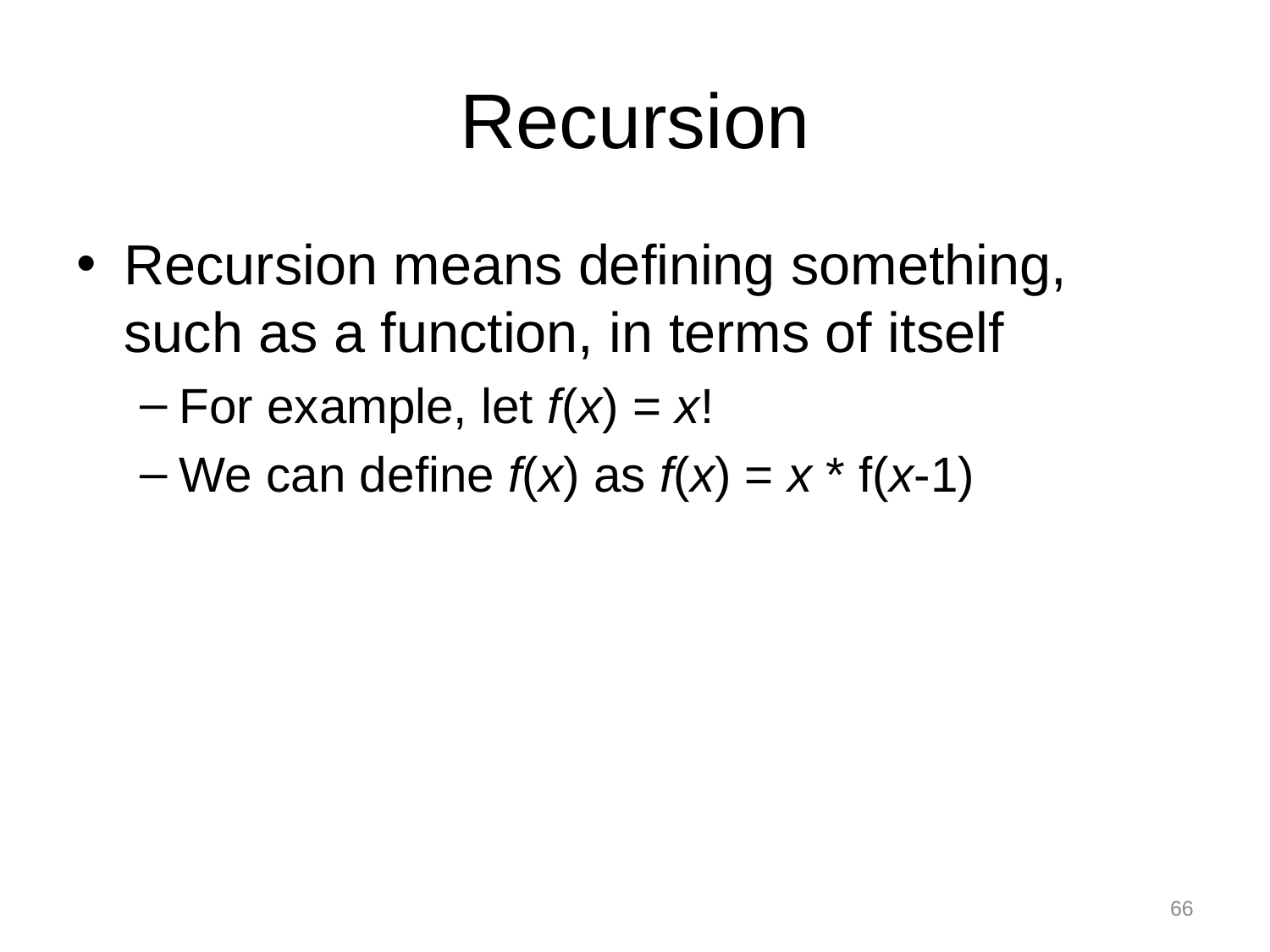

# Recursion
Recursion means defining something, such as a function, in terms of itself
For example, let f(x) = x!
We can define f(x) as f(x) = x * f(x-1)

66